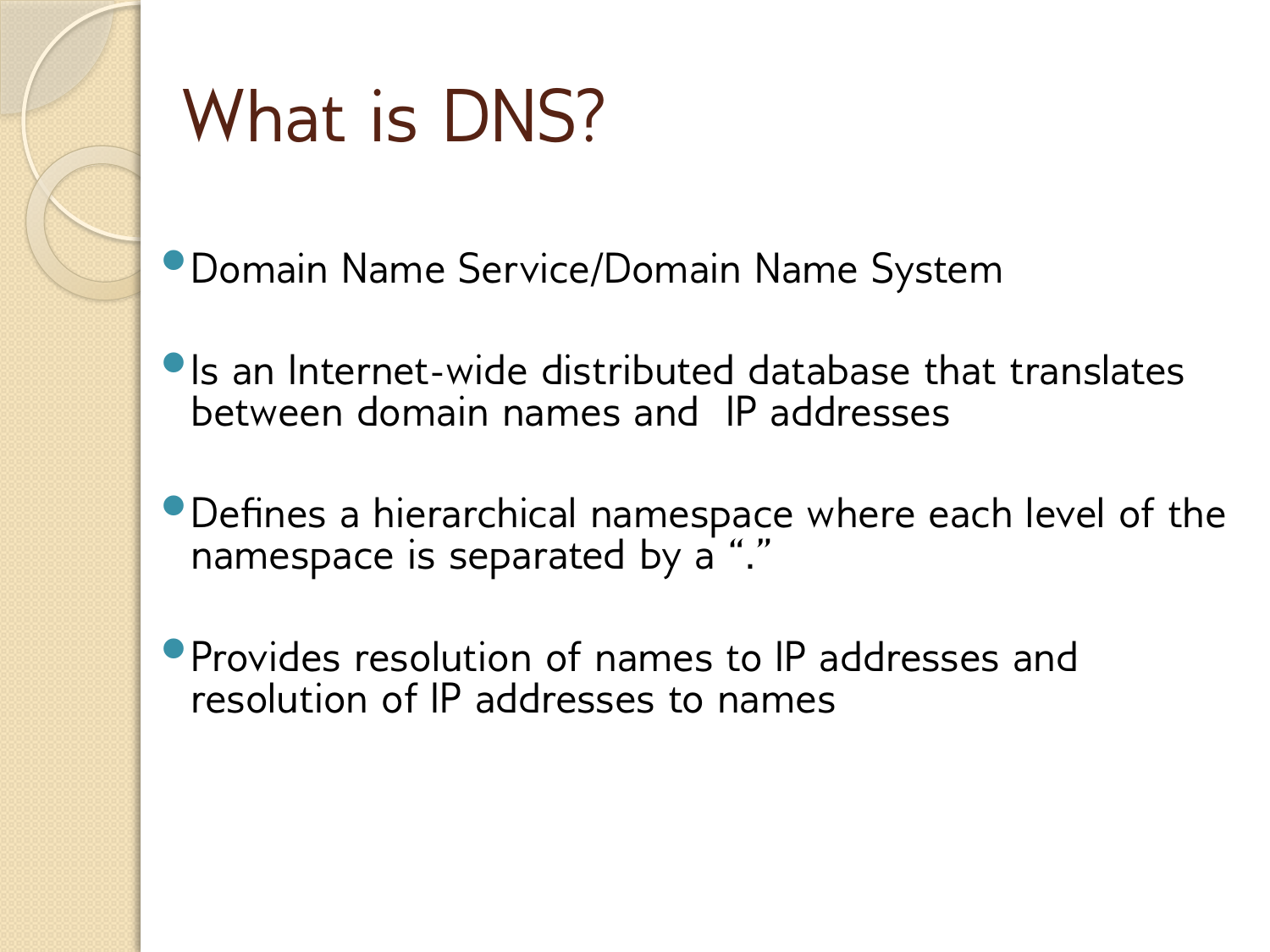

# What is DNS?
Domain Name Service/Domain Name System

Is an Internet-wide distributed database that translates between domain names and  IP addresses

Defines a hierarchical namespace where each level of the namespace is separated by a “.”

Provides resolution of names to IP addresses and resolution of IP addresses to names